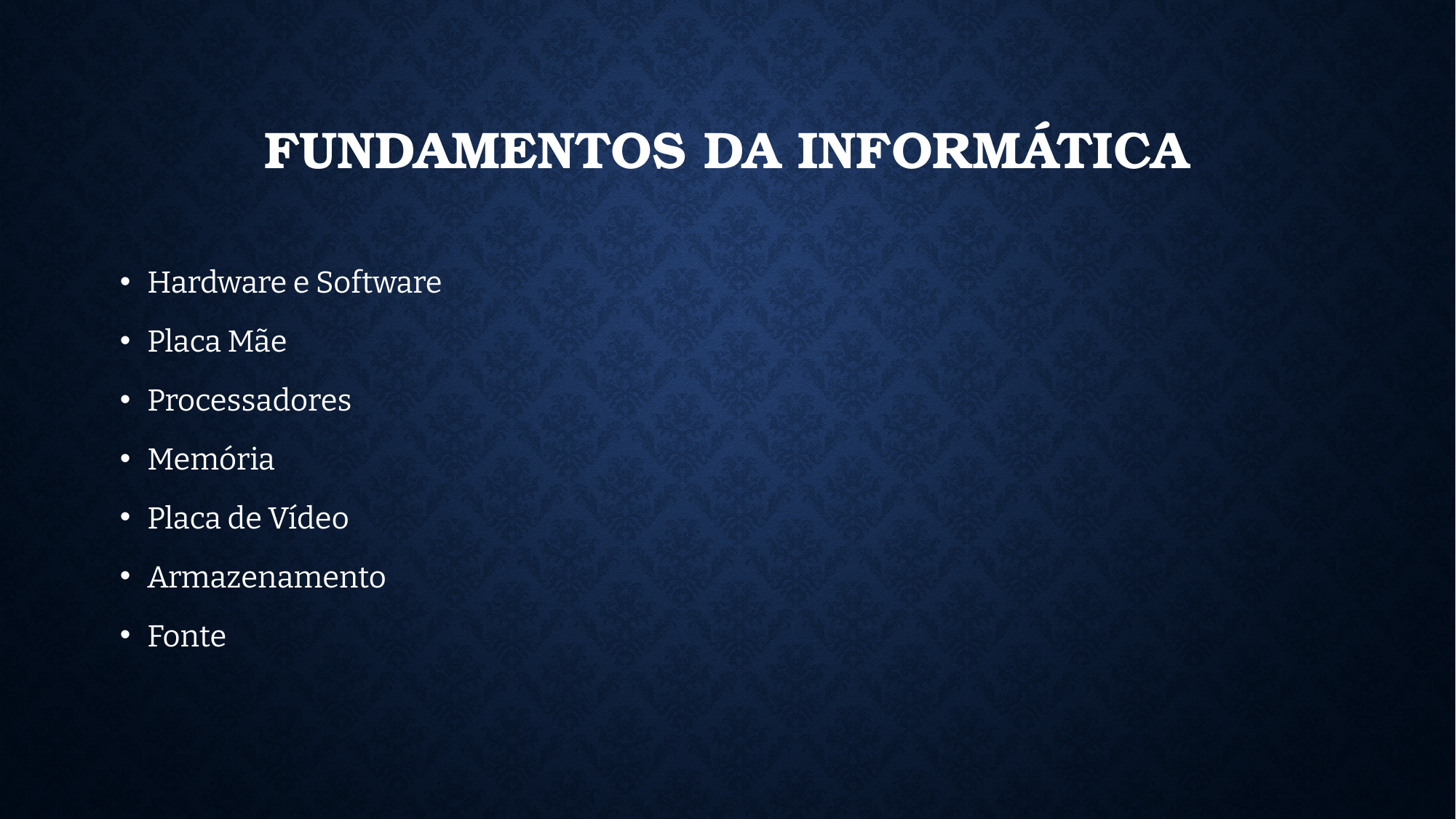

# Fundamentos da Informática
Hardware e Software
Placa Mãe
Processadores
Memória
Placa de Vídeo
Armazenamento
Fonte